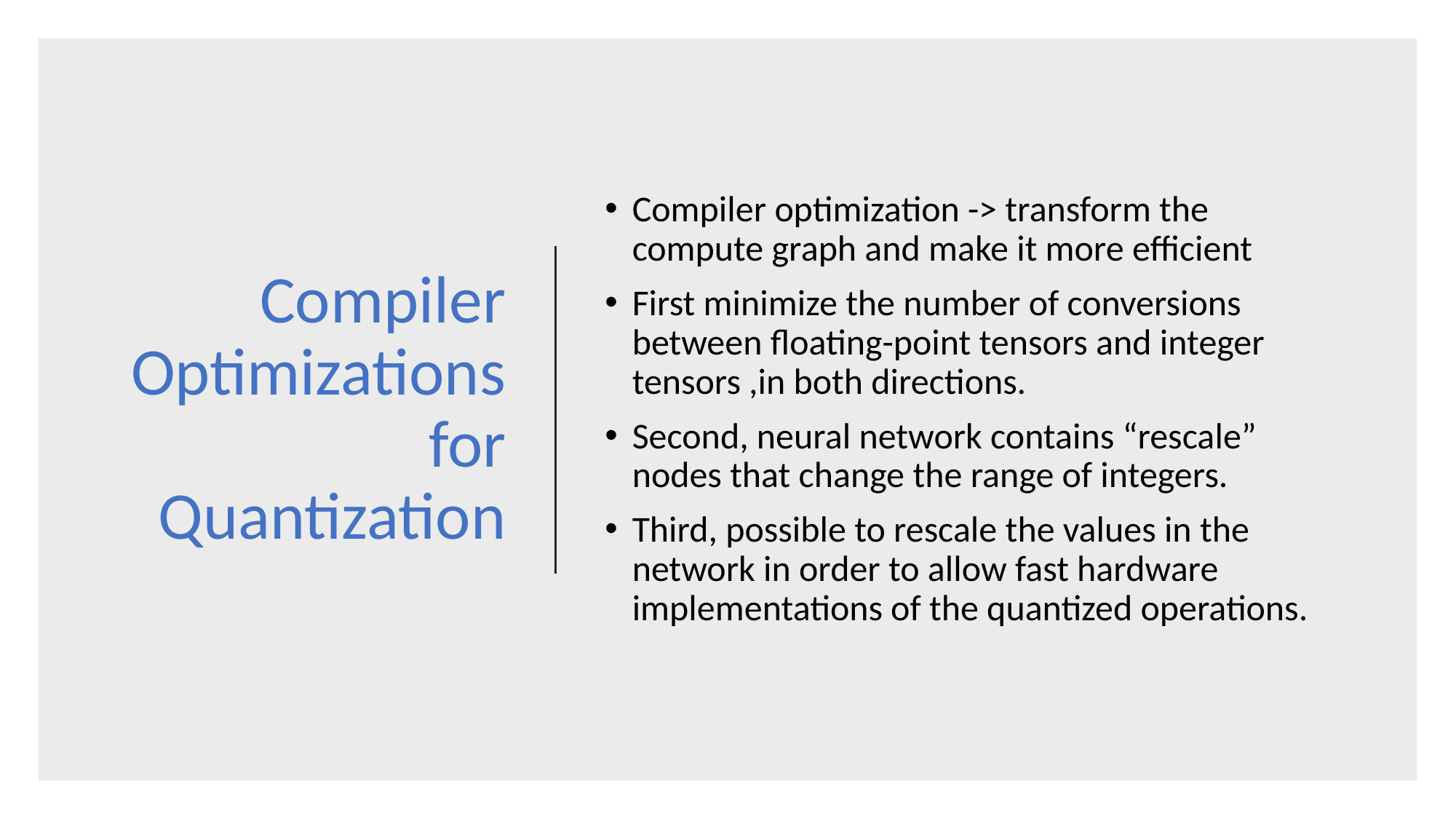

# Compiler Optimizations for Quantization
Compiler optimization -> transform the compute graph and make it more efficient
First minimize the number of conversions between floating-point tensors and integer tensors ,in both directions.
Second, neural network contains “rescale” nodes that change the range of integers.
Third, possible to rescale the values in the network in order to allow fast hardware implementations of the quantized operations.